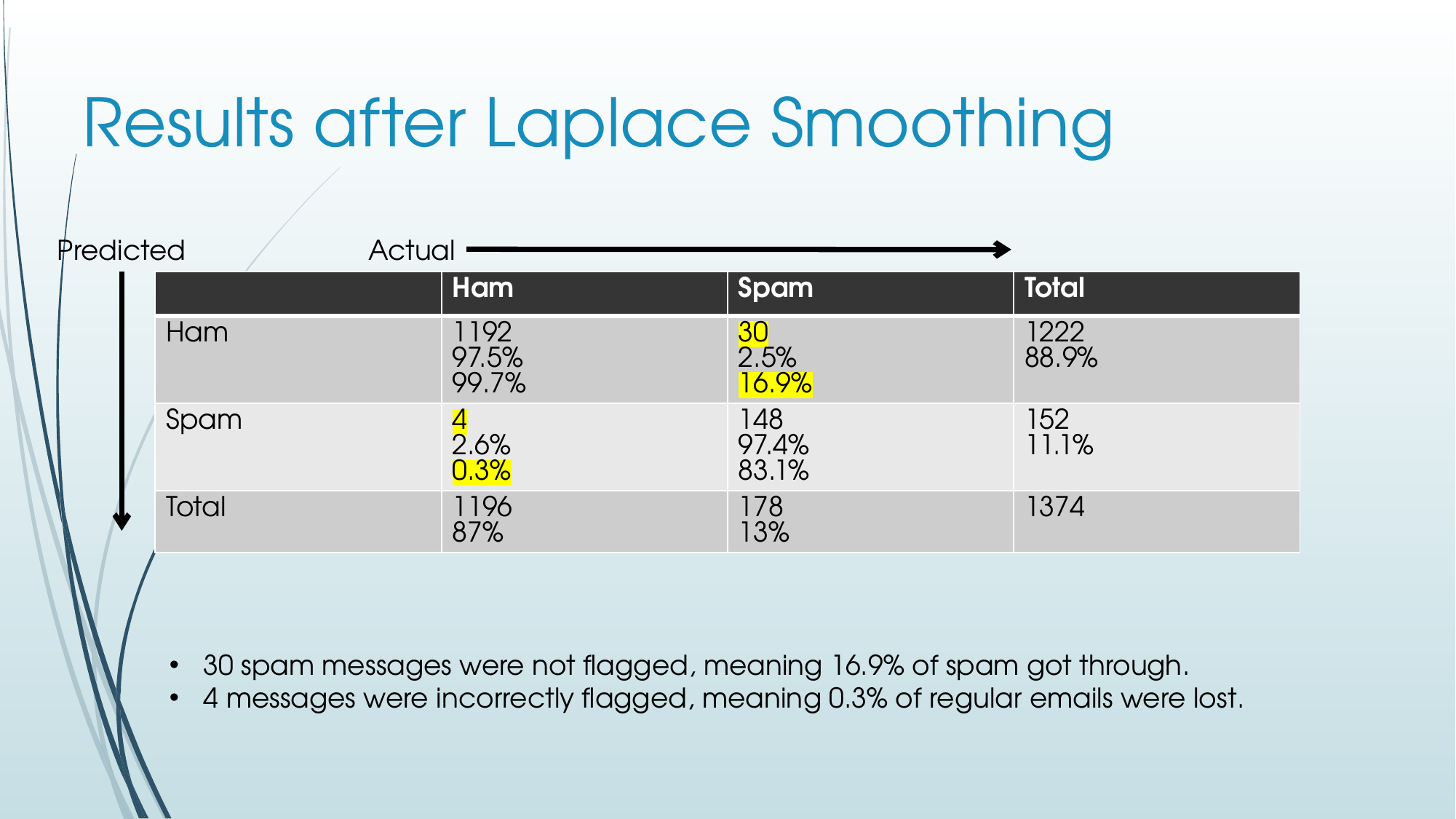

# Results after Laplace Smoothing
Predicted
Actual
|  | Ham | Spam | Total |
| --- | --- | --- | --- |
| Ham | 1192 97.5% 99.7% | 30 2.5% 16.9% | 1222 88.9% |
| Spam | 4 2.6% 0.3% | 148 97.4% 83.1% | 152 11.1% |
| Total | 1196 87% | 178 13% | 1374 |
30 spam messages were not flagged, meaning 16.9% of spam got through.
4 messages were incorrectly flagged, meaning 0.3% of regular emails were lost.